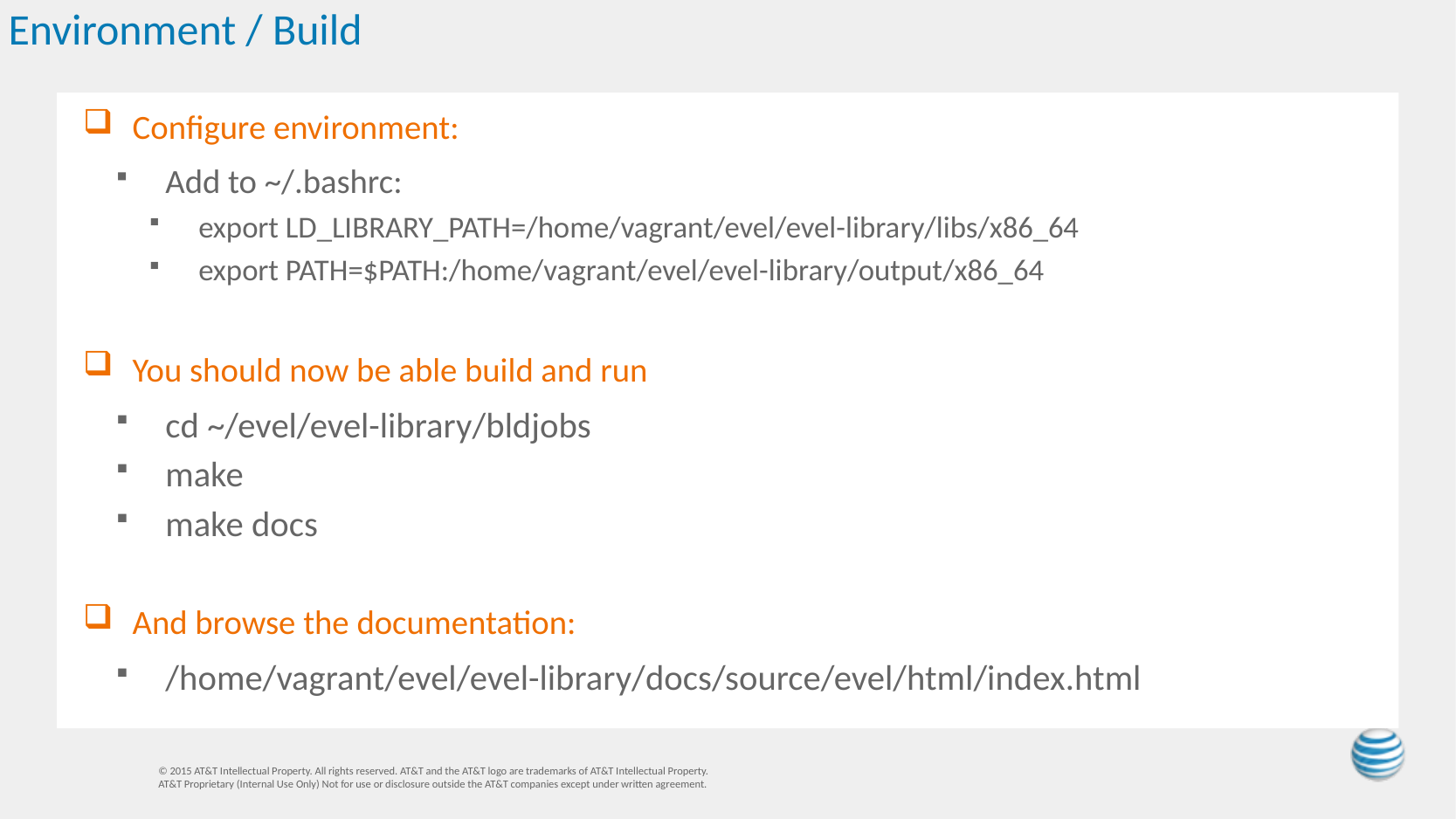

# Environment / Build
Configure environment:
Add to ~/.bashrc:
export LD_LIBRARY_PATH=/home/vagrant/evel/evel-library/libs/x86_64
export PATH=$PATH:/home/vagrant/evel/evel-library/output/x86_64

You should now be able build and run
cd ~/evel/evel-library/bldjobs
make
make docs

And browse the documentation:
/home/vagrant/evel/evel-library/docs/source/evel/html/index.html
© 2015 AT&T Intellectual Property. All rights reserved. AT&T and the AT&T logo are trademarks of AT&T Intellectual Property.
AT&T Proprietary (Internal Use Only) Not for use or disclosure outside the AT&T companies except under written agreement.